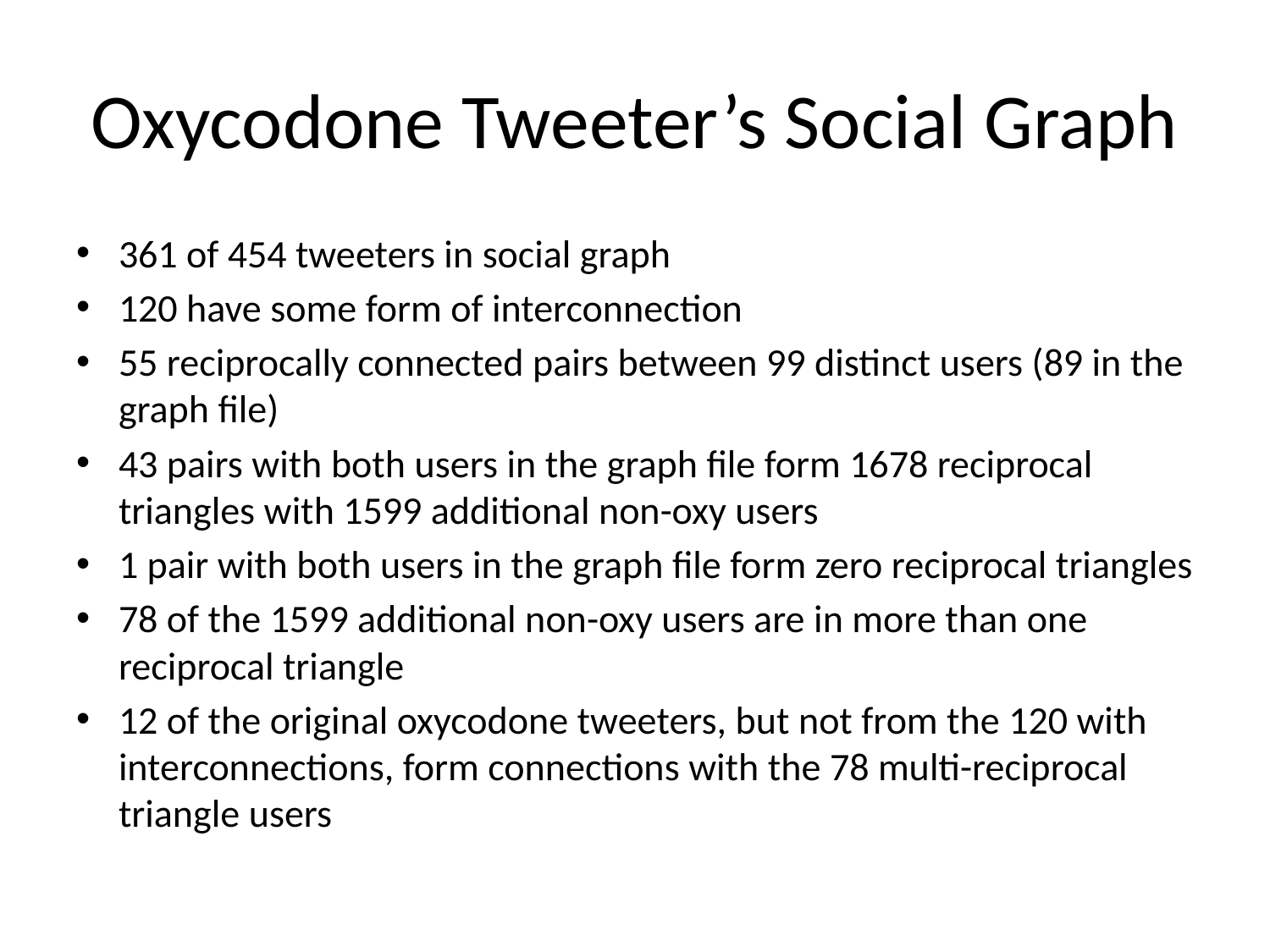

# Oxycodone Tweeter’s Social Graph
361 of 454 tweeters in social graph
120 have some form of interconnection
55 reciprocally connected pairs between 99 distinct users (89 in the graph file)
43 pairs with both users in the graph file form 1678 reciprocal triangles with 1599 additional non-oxy users
1 pair with both users in the graph file form zero reciprocal triangles
78 of the 1599 additional non-oxy users are in more than one reciprocal triangle
12 of the original oxycodone tweeters, but not from the 120 with interconnections, form connections with the 78 multi-reciprocal triangle users